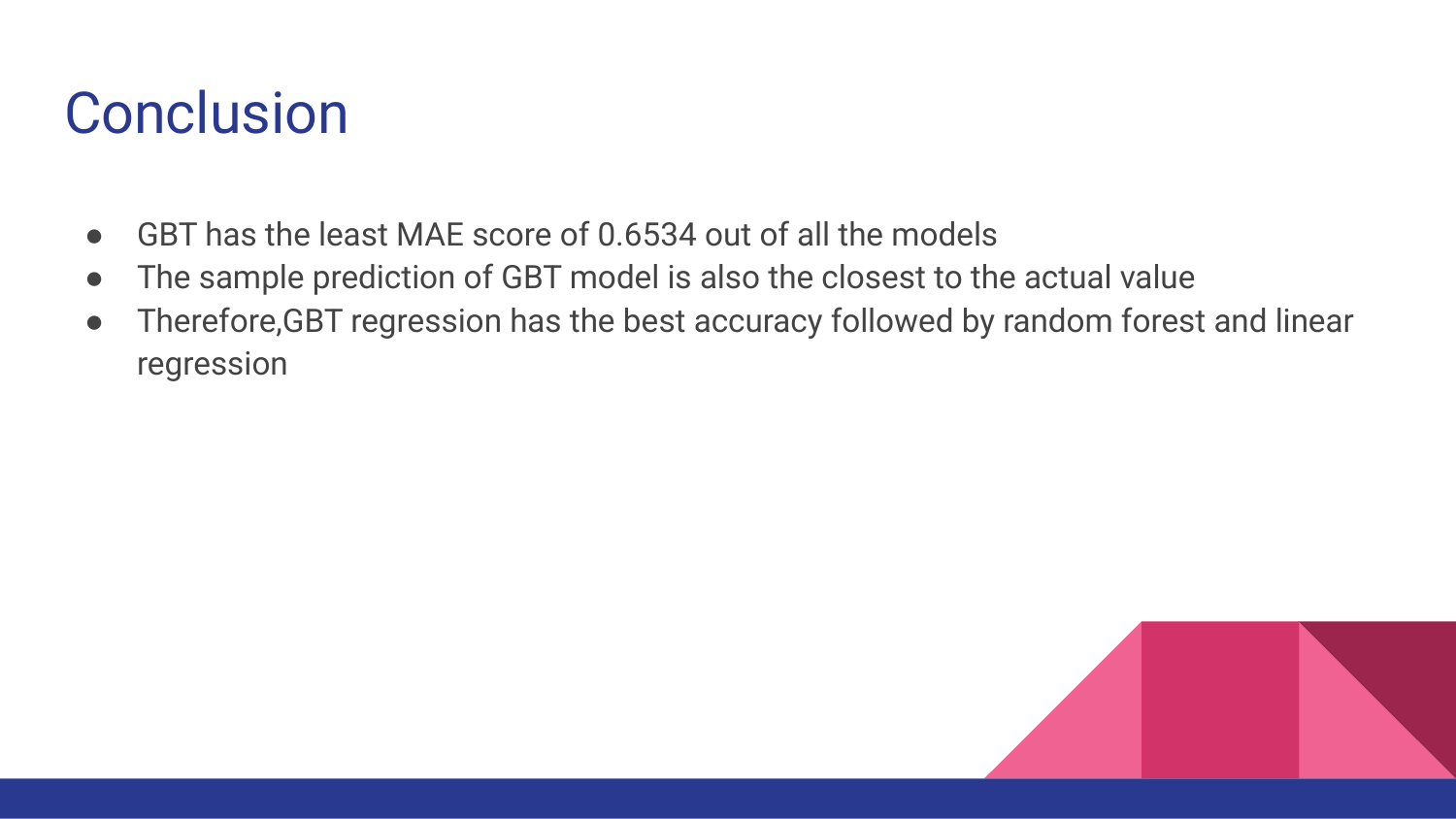

# Conclusion
GBT has the least MAE score of 0.6534 out of all the models
The sample prediction of GBT model is also the closest to the actual value
Therefore,GBT regression has the best accuracy followed by random forest and linear regression